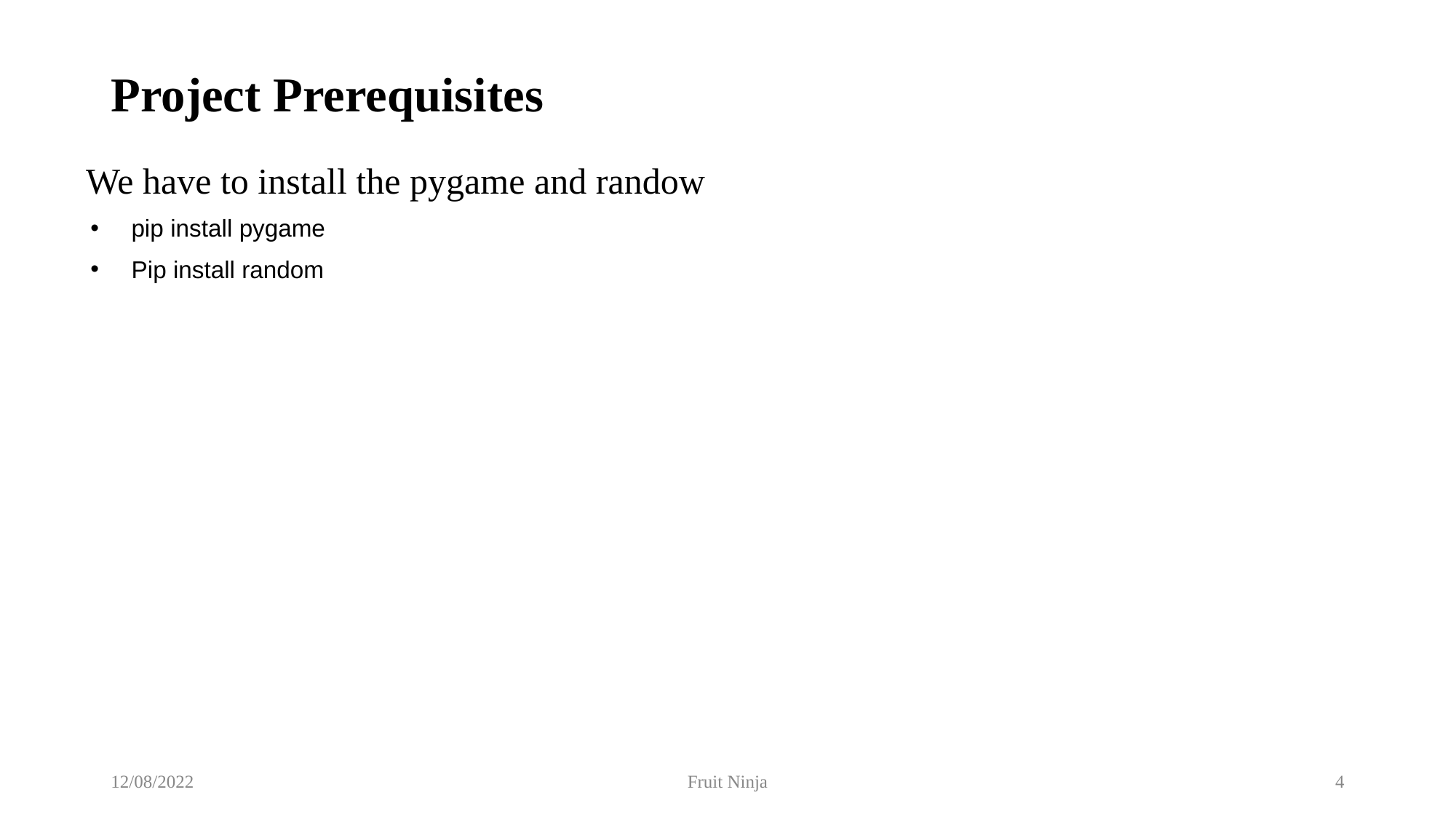

# Project Prerequisites
We have to install the pygame and randow
pip install pygame
Pip install random

12/08/2022
Fruit Ninja
4